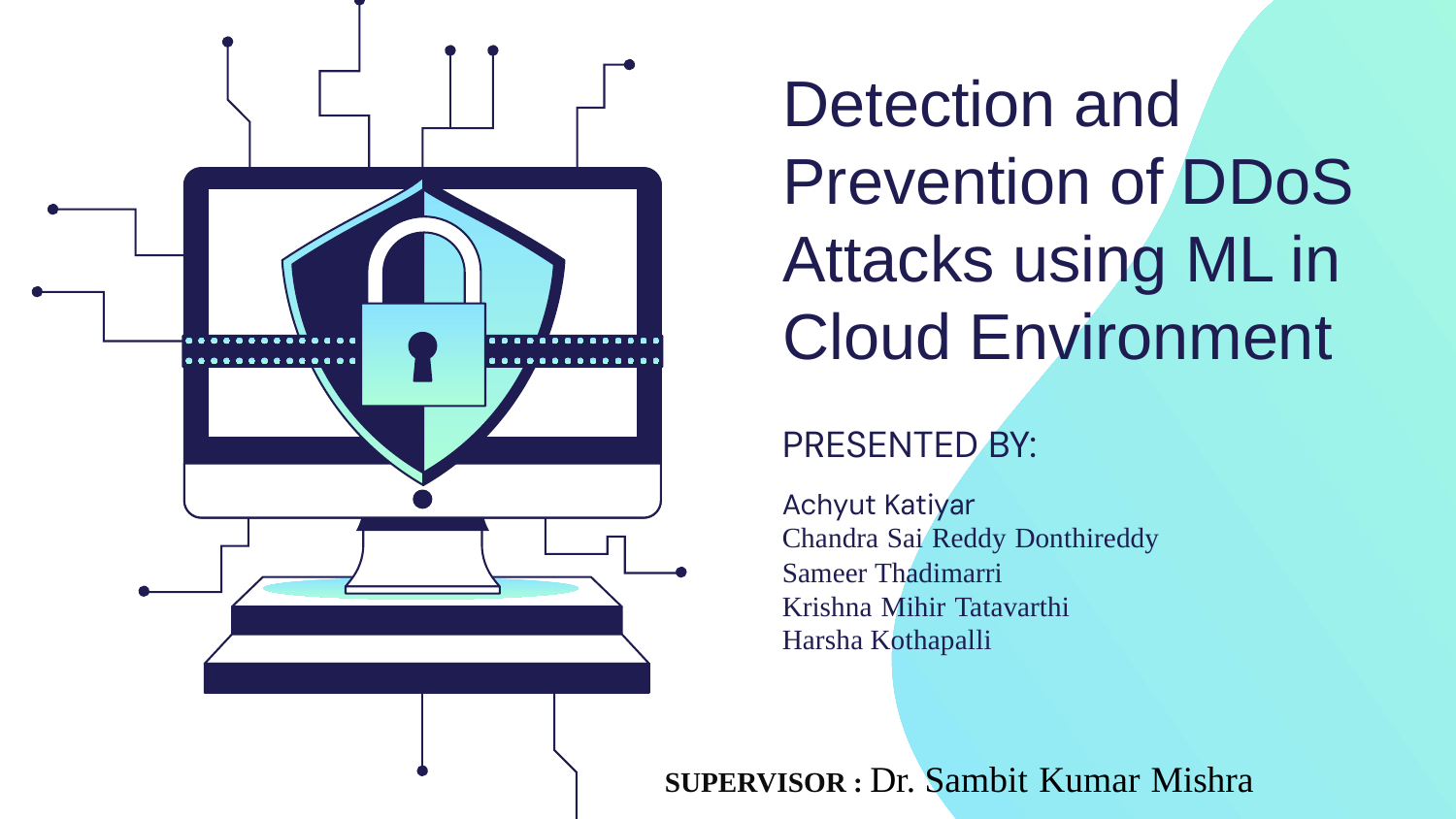

# Detection and Prevention of DDoS Attacks using ML in Cloud Environment
PRESENTED BY:

Achyut Katiyar
Chandra Sai Reddy Donthireddy
Sameer Thadimarri
Krishna Mihir Tatavarthi
Harsha Kothapalli

SUPERVISOR : Dr. Sambit Kumar Mishra